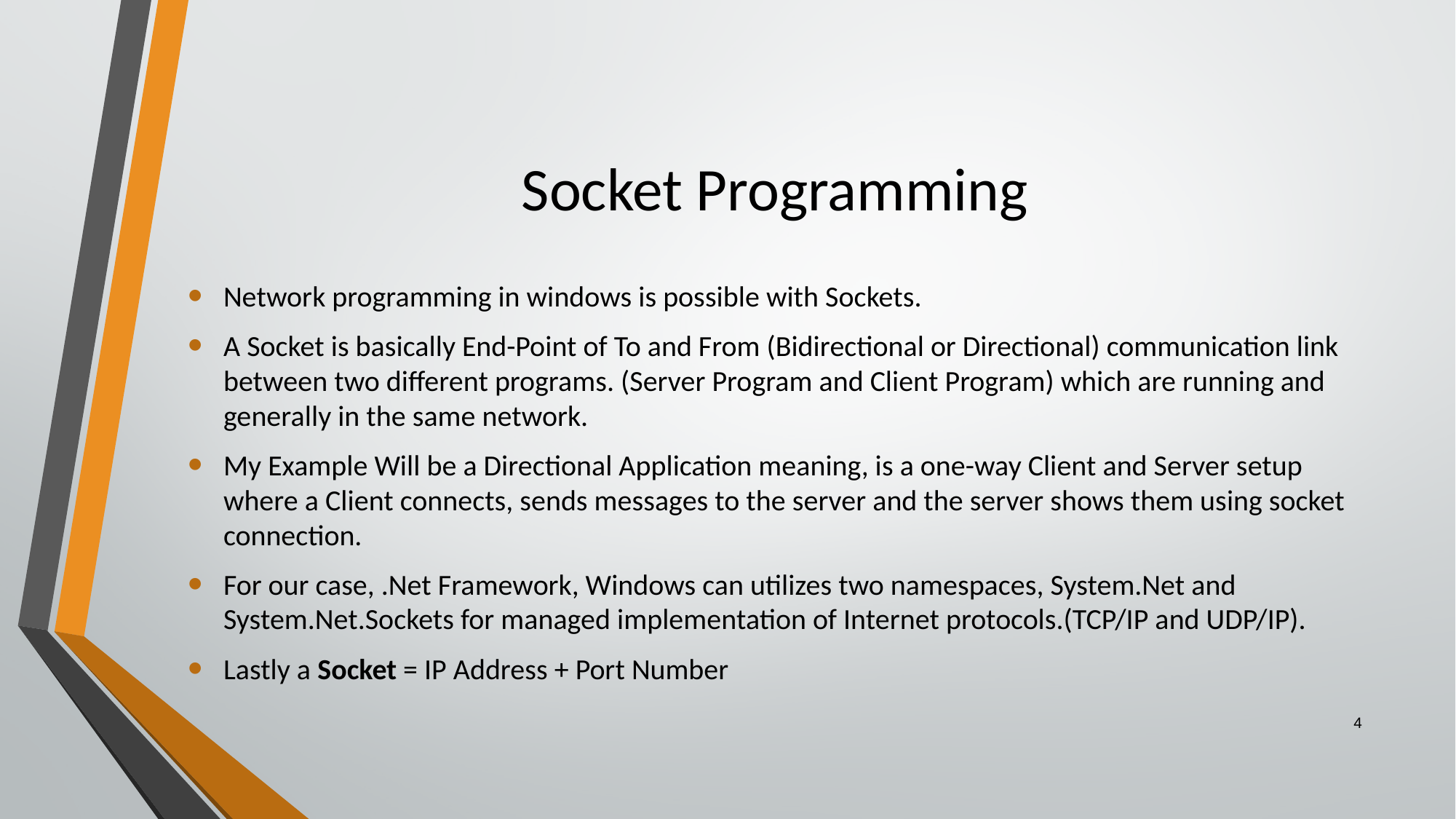

# Socket Programming
Network programming in windows is possible with Sockets.
A Socket is basically End-Point of To and From (Bidirectional or Directional) communication link between two different programs. (Server Program and Client Program) which are running and generally in the same network.
My Example Will be a Directional Application meaning, is a one-way Client and Server setup where a Client connects, sends messages to the server and the server shows them using socket connection.
For our case, .Net Framework, Windows can utilizes two namespaces, System.Net and System.Net.Sockets for managed implementation of Internet protocols.(TCP/IP and UDP/IP).
Lastly a Socket = IP Address + Port Number
4